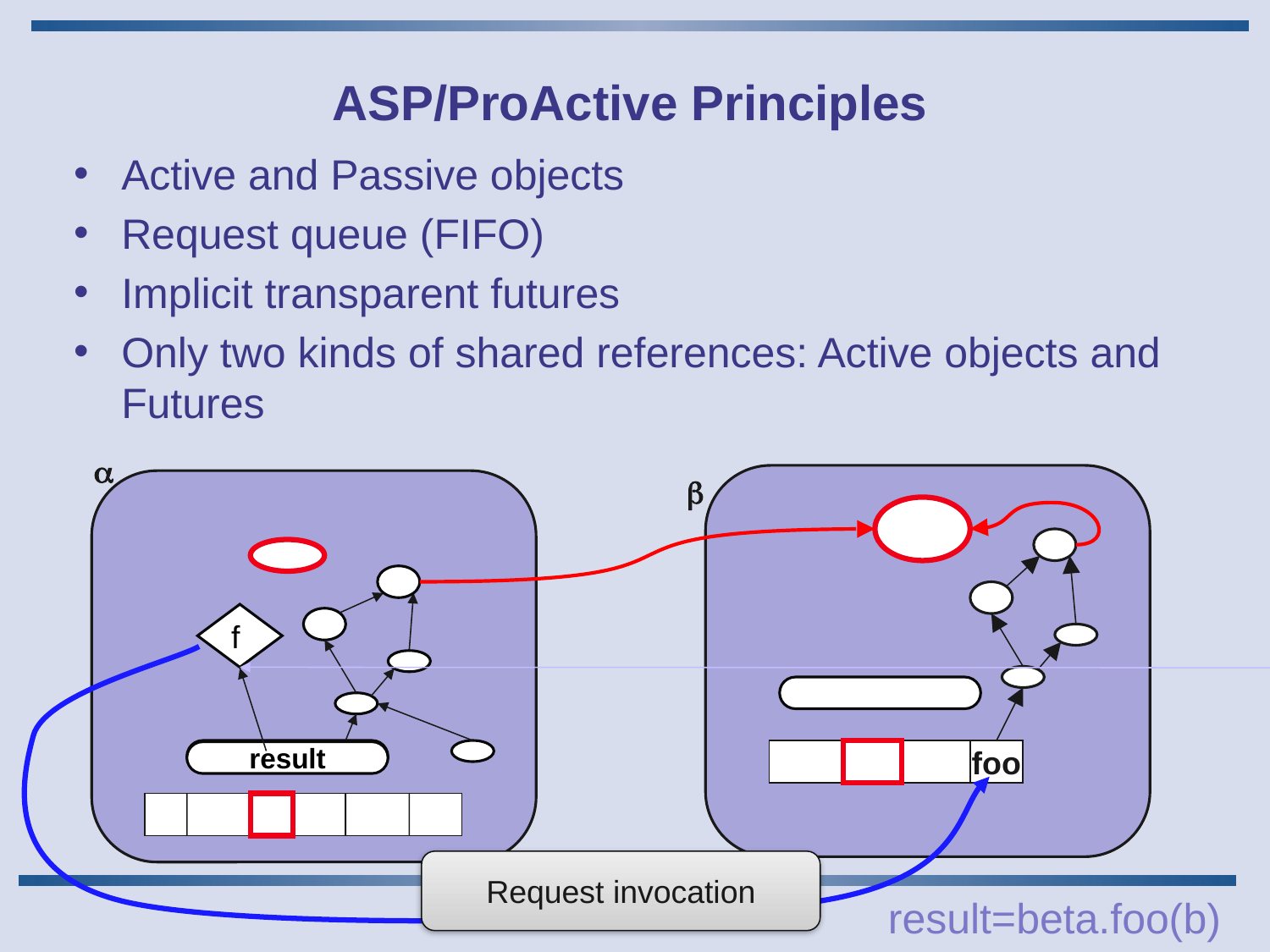

# ASP/ProActive Principles
Active and Passive objects
Request queue (FIFO)
Implicit transparent futures
Only two kinds of shared references: Active objects and Futures
α
β

f
result

beta.foo(b)

foo

Request invocation
result=beta.foo(b)